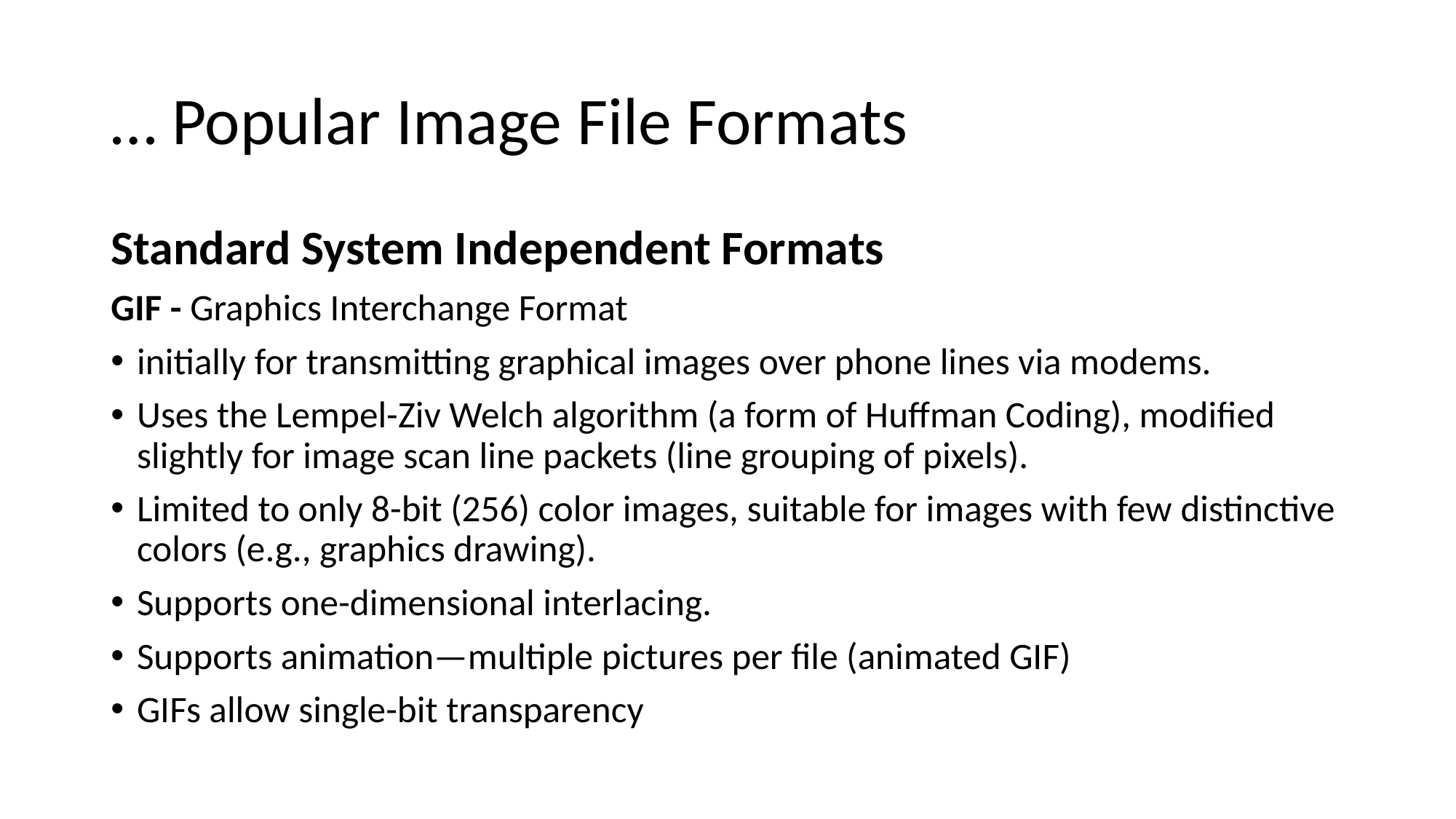

# … Popular Image File Formats
Standard System Independent Formats
GIF - Graphics Interchange Format
initially for transmitting graphical images over phone lines via modems.
Uses the Lempel-Ziv Welch algorithm (a form of Huffman Coding), modified slightly for image scan line packets (line grouping of pixels).
Limited to only 8-bit (256) color images, suitable for images with few distinctive colors (e.g., graphics drawing).
Supports one-dimensional interlacing.
Supports animation—multiple pictures per file (animated GIF)
GIFs allow single-bit transparency